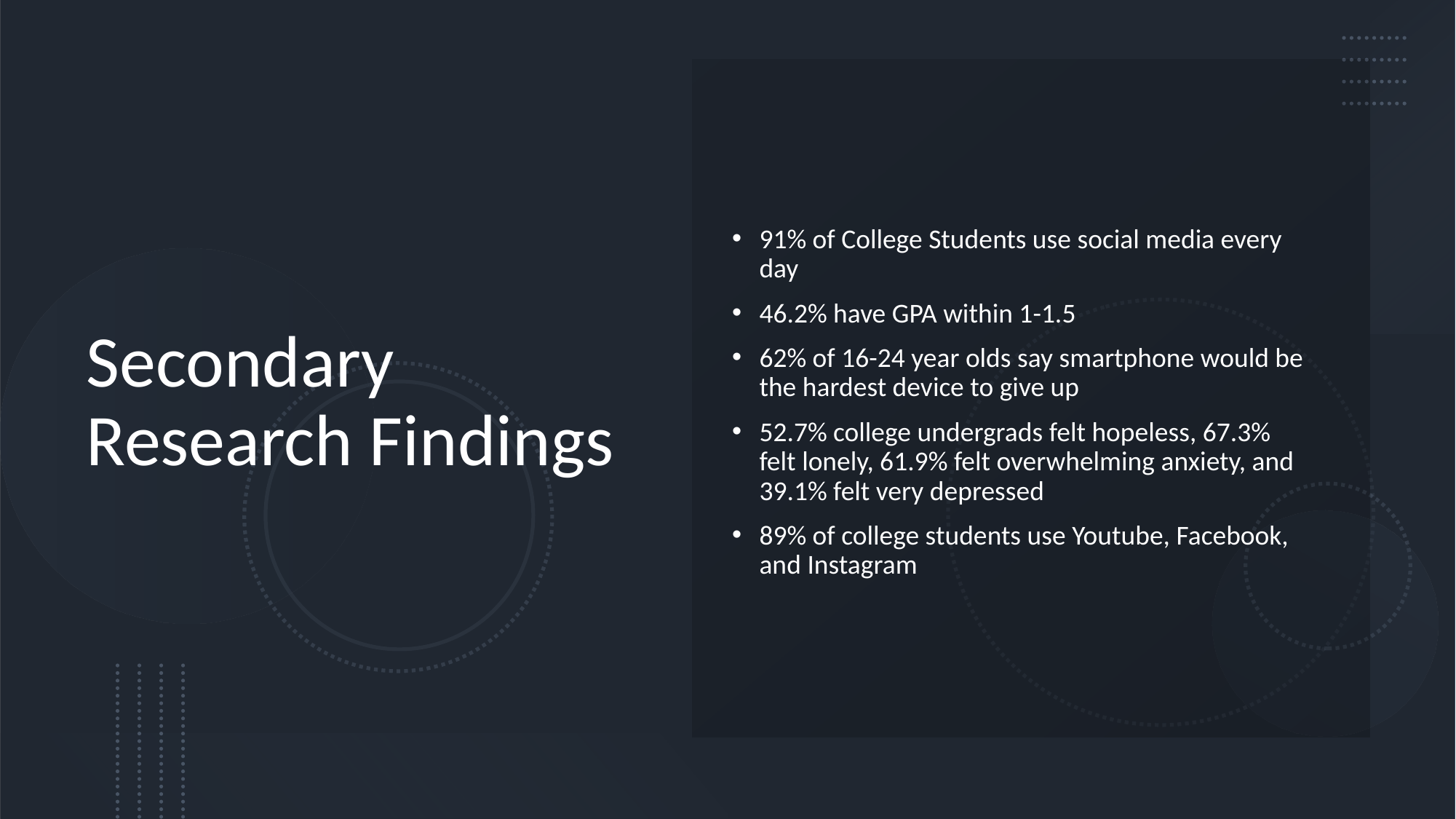

# Secondary Research Findings
91% of College Students use social media every day
46.2% have GPA within 1-1.5
62% of 16-24 year olds say smartphone would be the hardest device to give up
52.7% college undergrads felt hopeless, 67.3% felt lonely, 61.9% felt overwhelming anxiety, and 39.1% felt very depressed
89% of college students use Youtube, Facebook, and Instagram